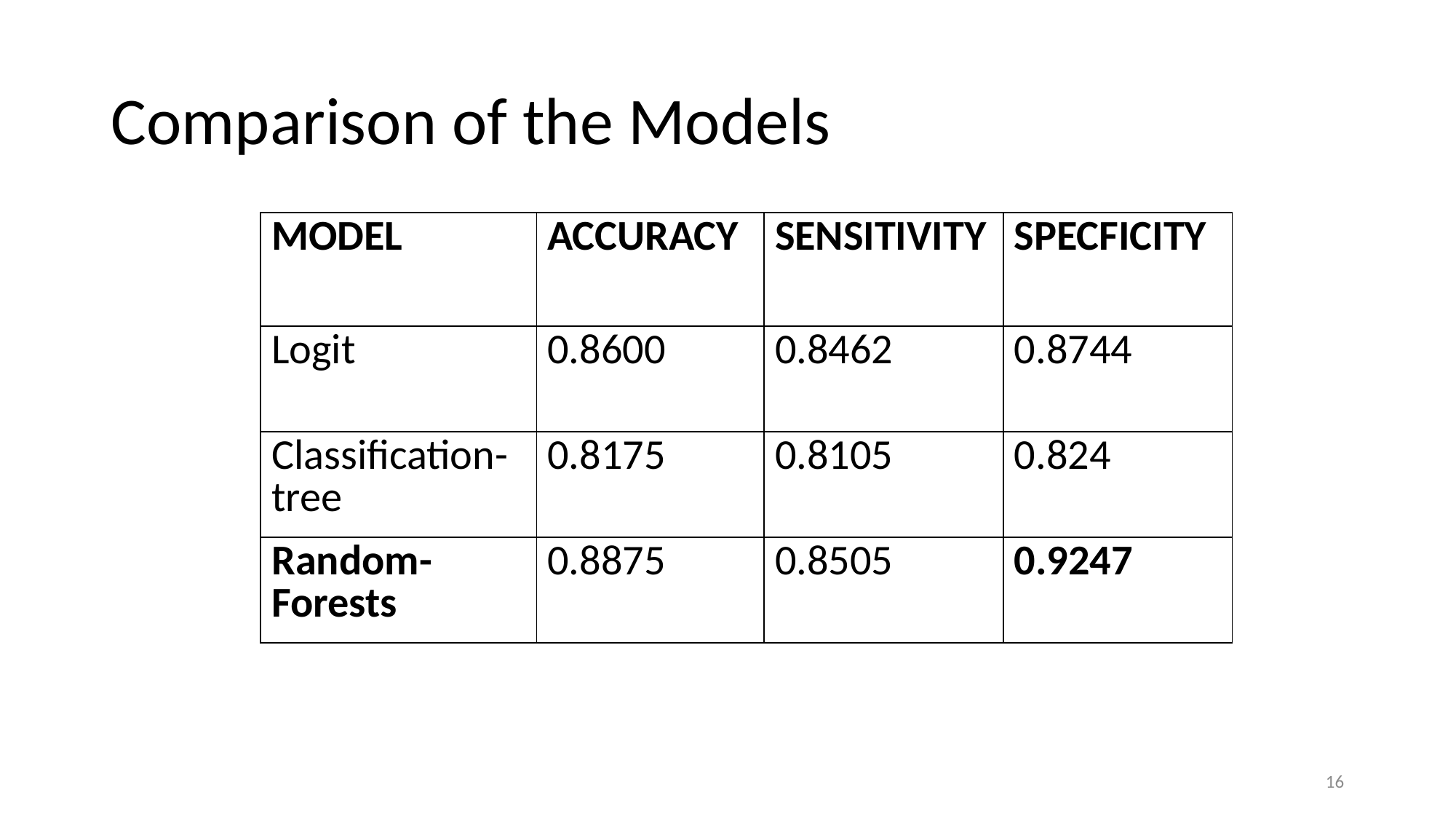

# Comparison of the Models
| MODEL | ACCURACY | SENSITIVITY | SPECFICITY |
| --- | --- | --- | --- |
| Logit | 0.8600 | 0.8462 | 0.8744 |
| Classification-tree | 0.8175 | 0.8105 | 0.824 |
| Random-Forests | 0.8875 | 0.8505 | 0.9247 |
16